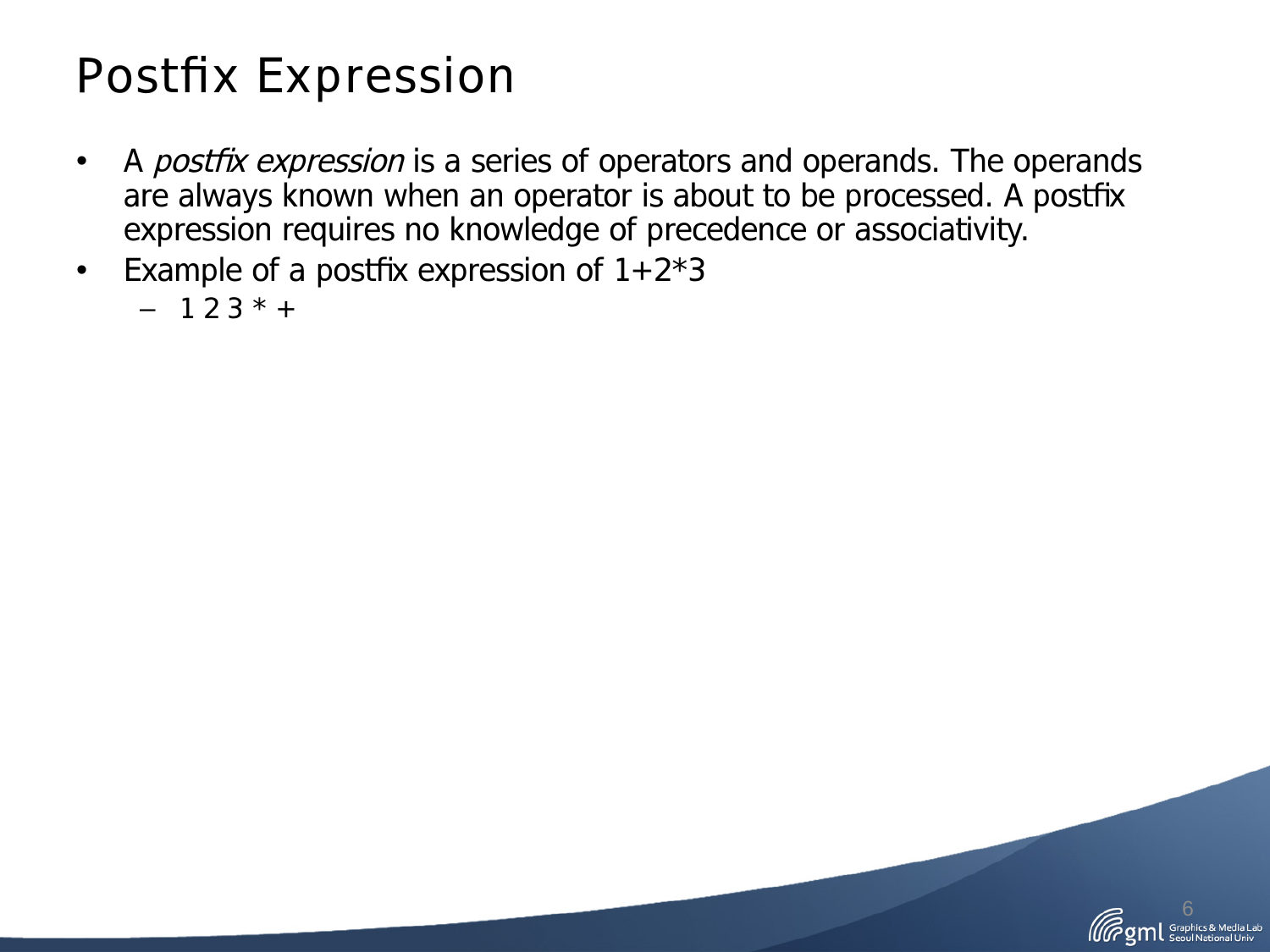

# Postfix Expression
A postfix expression is a series of operators and operands. The operands are always known when an operator is about to be processed. A postfix expression requires no knowledge of precedence or associativity.
Example of a postfix expression of 1+2*3
1 2 3 * +
6